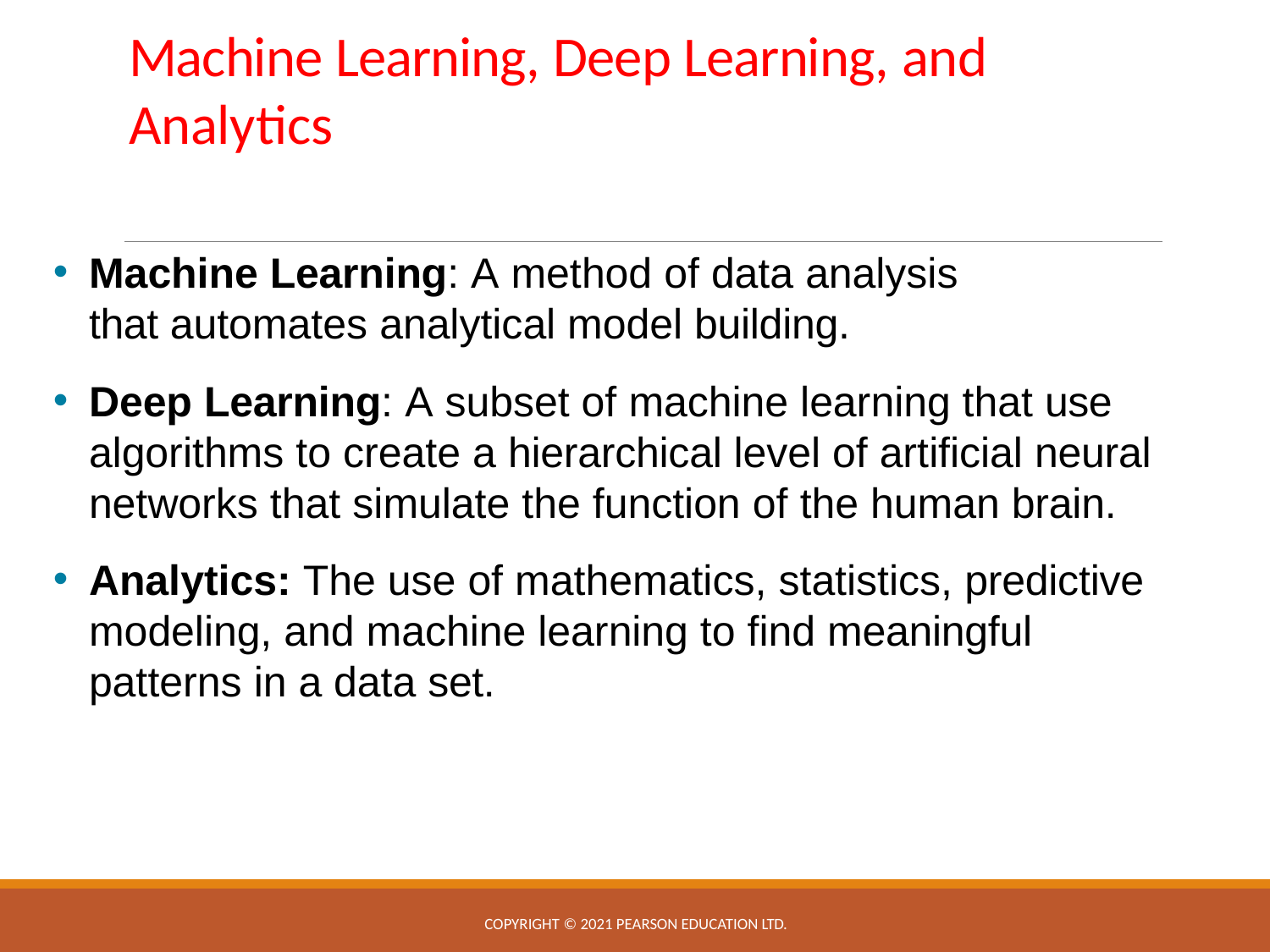

# Machine Learning, Deep Learning, and Analytics
Machine Learning: A method of data analysis that automates analytical model building.
Deep Learning: A subset of machine learning that use algorithms to create a hierarchical level of artificial neural networks that simulate the function of the human brain.
Analytics: The use of mathematics, statistics, predictive modeling, and machine learning to find meaningful patterns in a data set.
Copyright © 2021 Pearson Education Ltd.